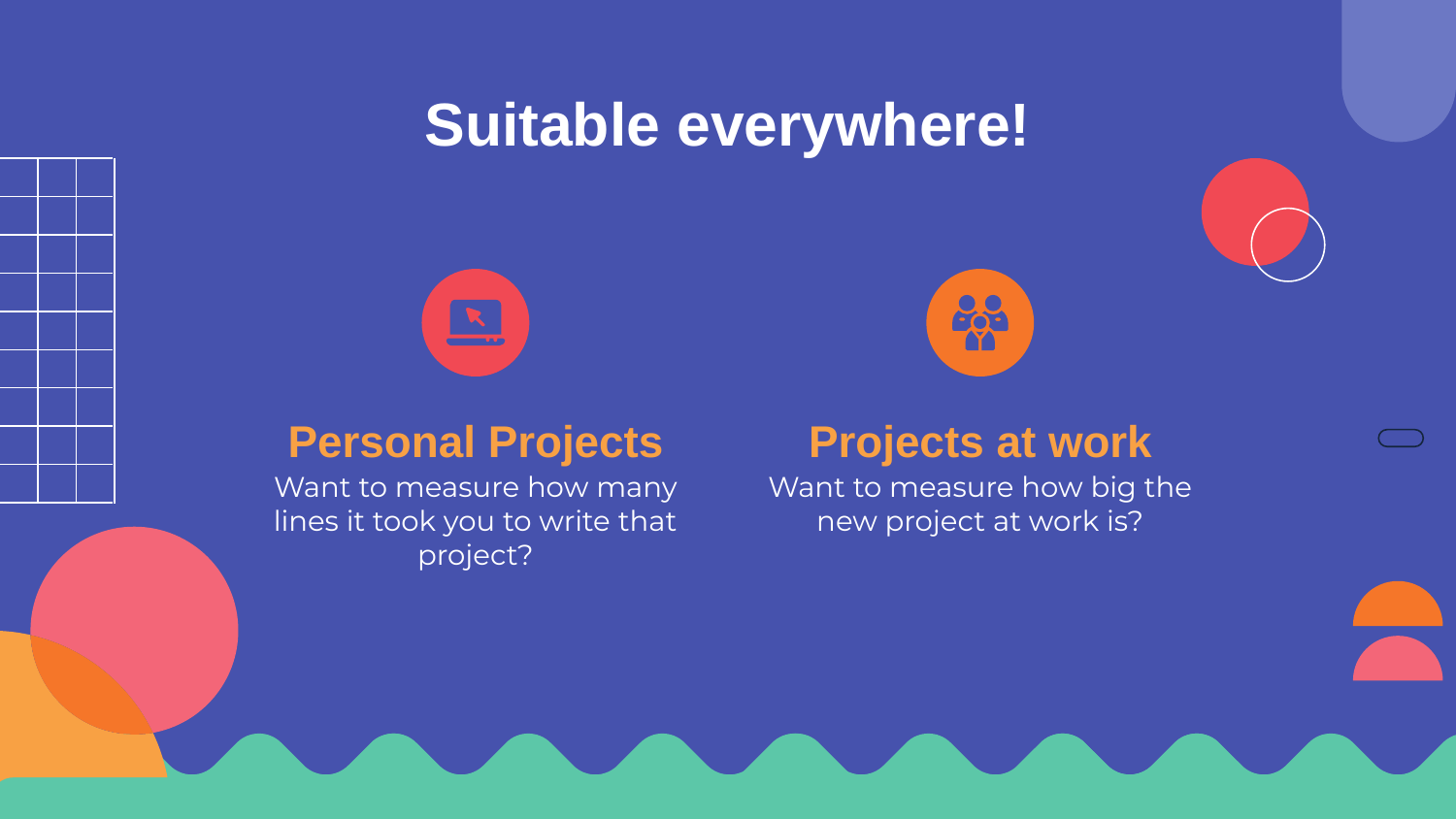

# Suitable everywhere!

Personal Projects
Projects at work

Want to measure how many lines it took you to write that project?
Want to measure how big the new project at work is?